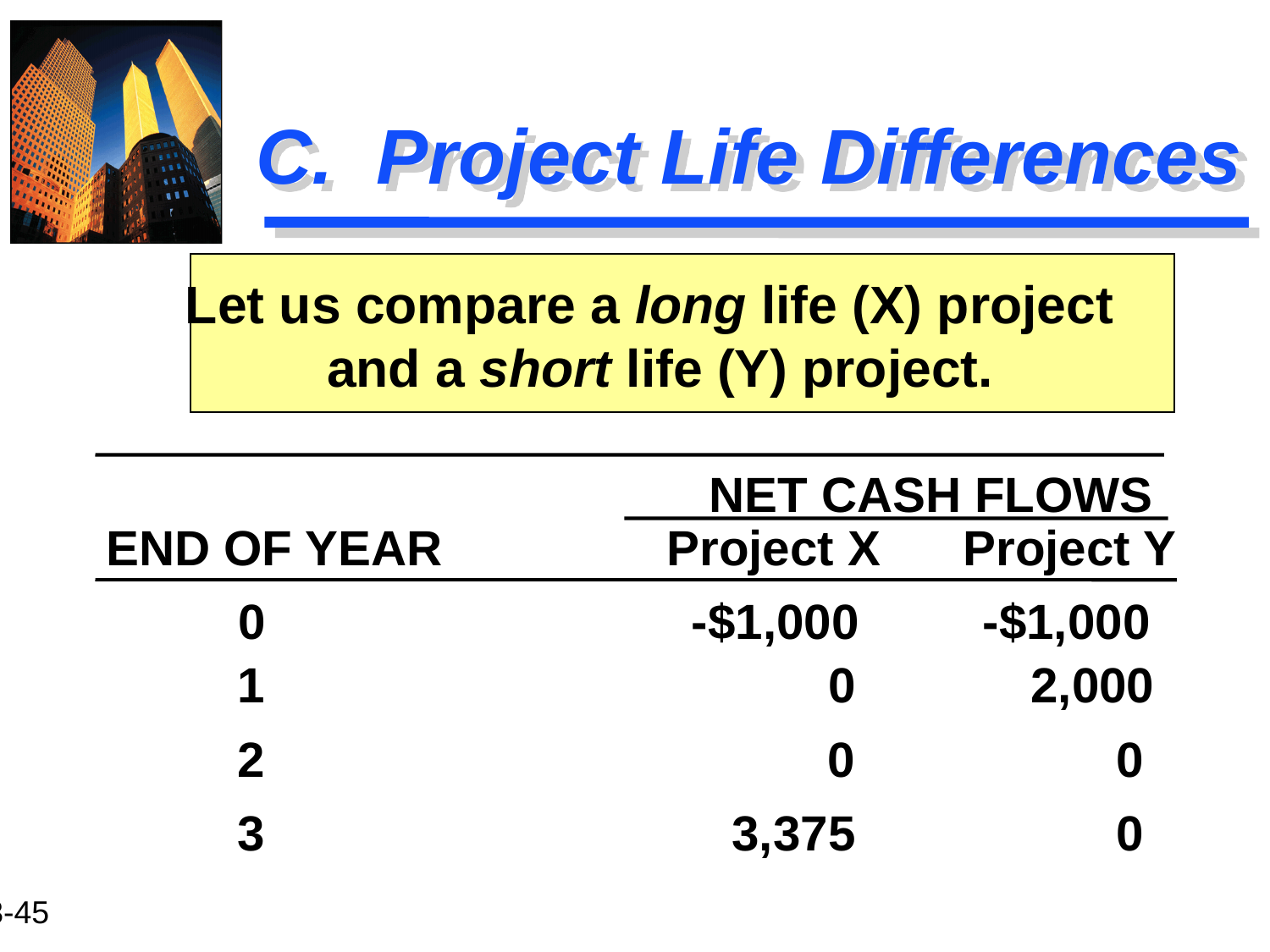

# C.  Project Life Differences

     Let us compare a long life (X) project 	and a short life (Y) project.

NET CASH FLOWS
END OF YEAR
Project X      Project Y

         0                               -$1,000         -$1,000
         1                                         0             2,000
         2                                         0                   0
         3                                  3,375                   0